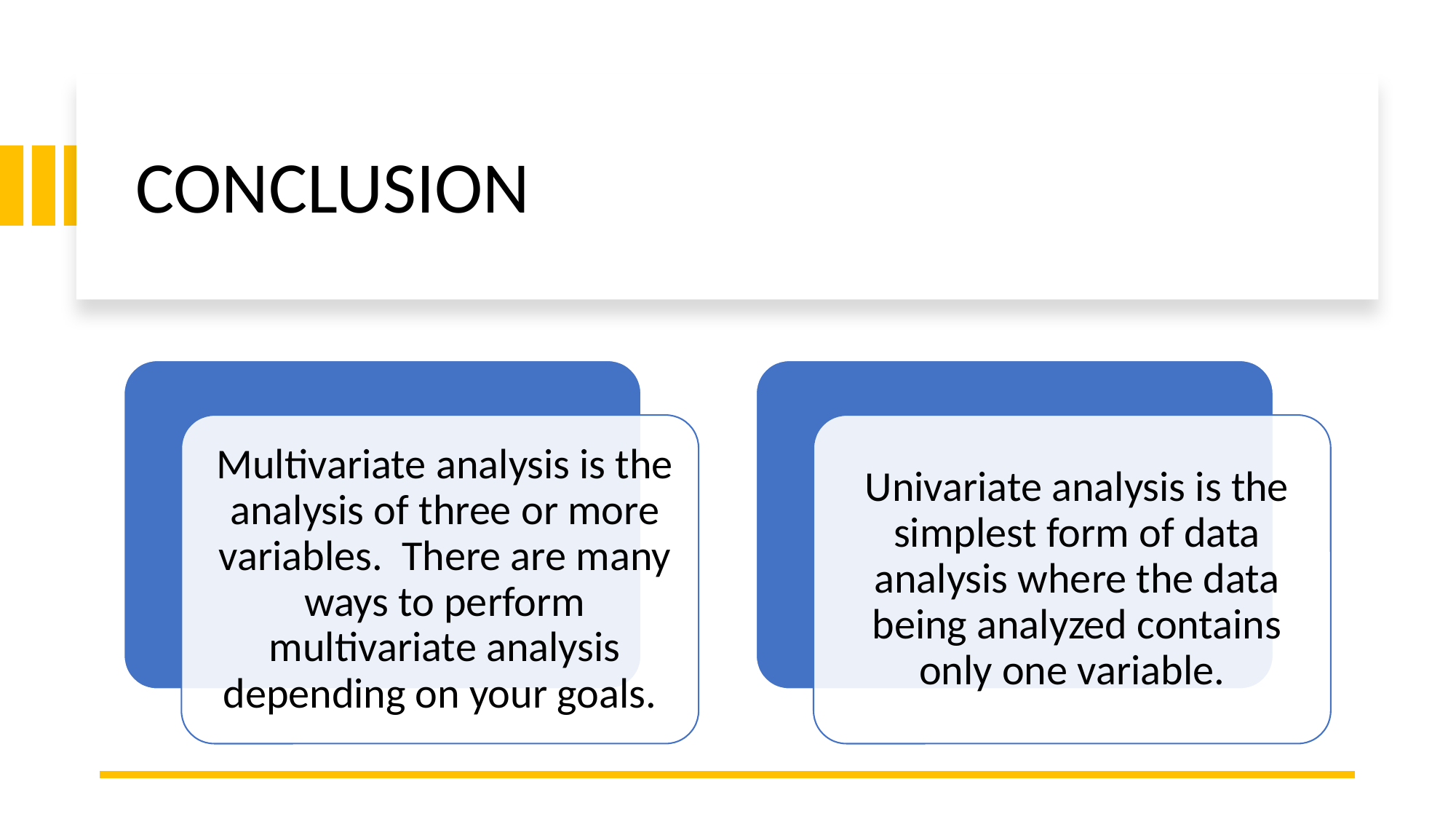

# CONCLUSION

Multivariate analysis is the analysis of three or more variables.  There are many ways to perform multivariate analysis depending on your goals.
Univariate analysis is the simplest form of data analysis where the data being analyzed contains only one variable.